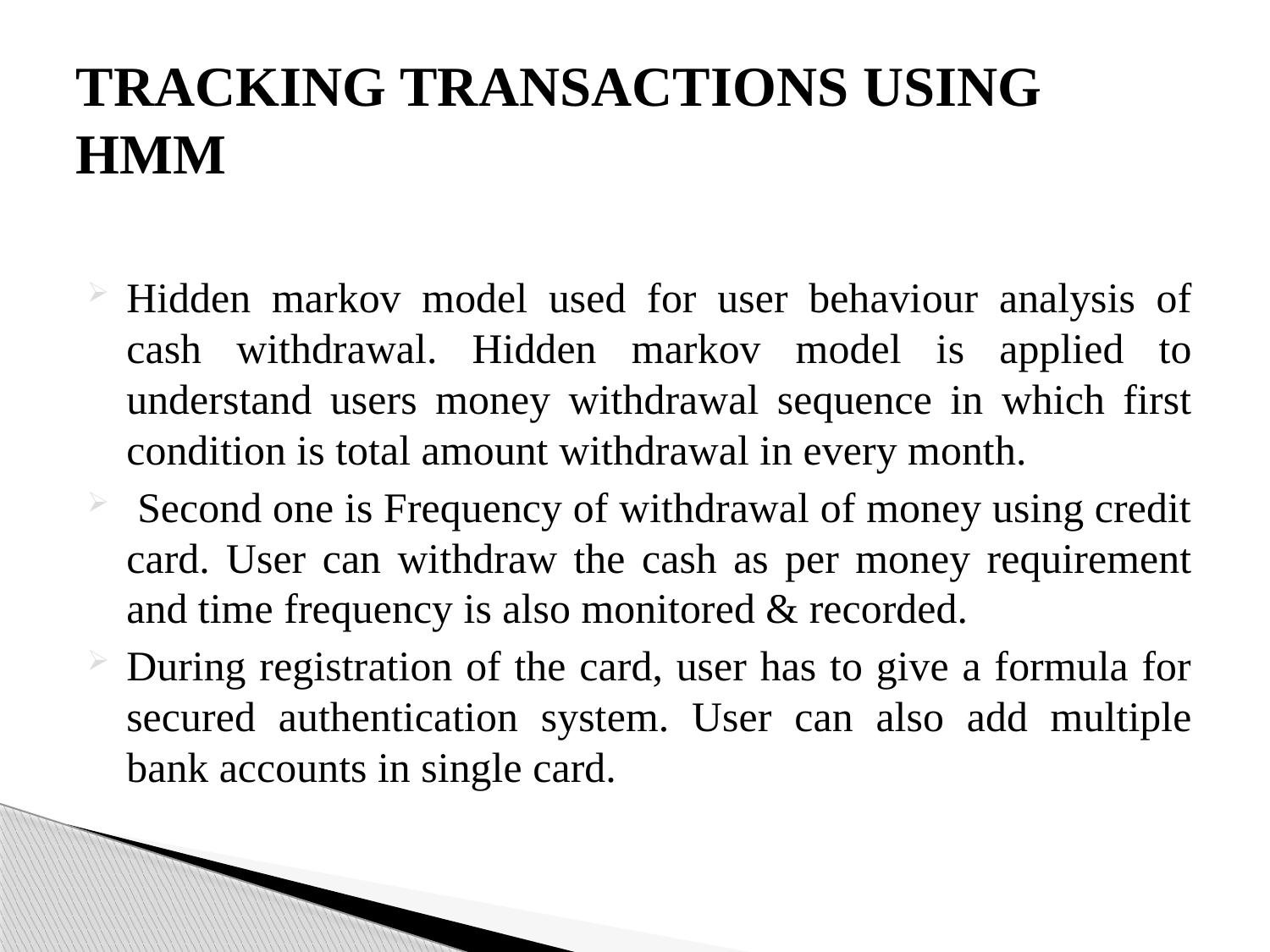

# TRACKING TRANSACTIONS USING HMM

Hidden markov model used for user behaviour analysis of cash withdrawal. Hidden markov model is applied to understand users money withdrawal sequence in which first condition is total amount withdrawal in every month.
 Second one is Frequency of withdrawal of money using credit card. User can withdraw the cash as per money requirement and time frequency is also monitored & recorded.
During registration of the card, user has to give a formula for secured authentication system. User can also add multiple bank accounts in single card.